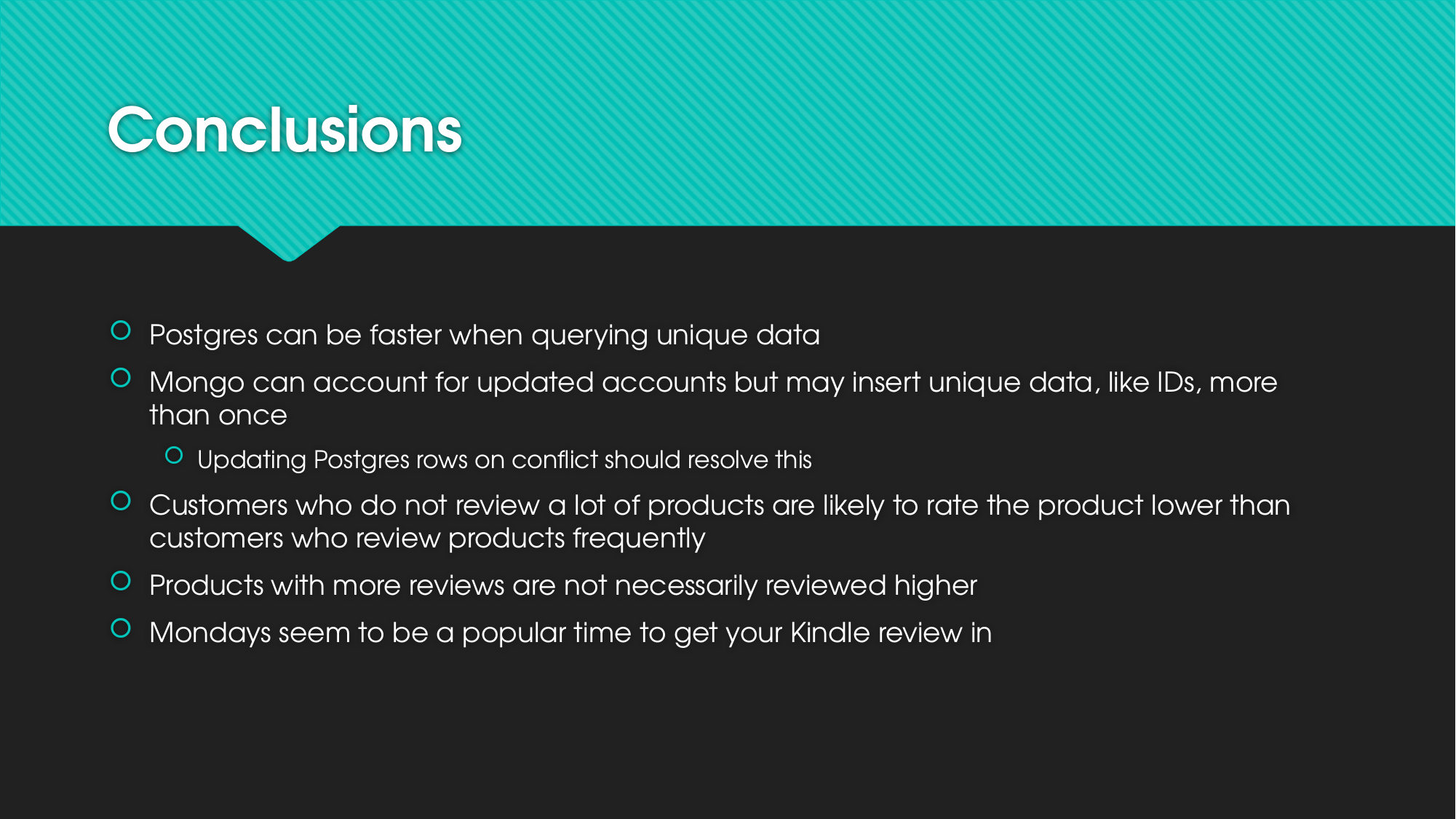

# Conclusions
Postgres can be faster when querying unique data
Mongo can account for updated accounts but may insert unique data, like IDs, more than once
Updating Postgres rows on conflict should resolve this
Customers who do not review a lot of products are likely to rate the product lower than customers who review products frequently
Products with more reviews are not necessarily reviewed higher
Mondays seem to be a popular time to get your Kindle review in